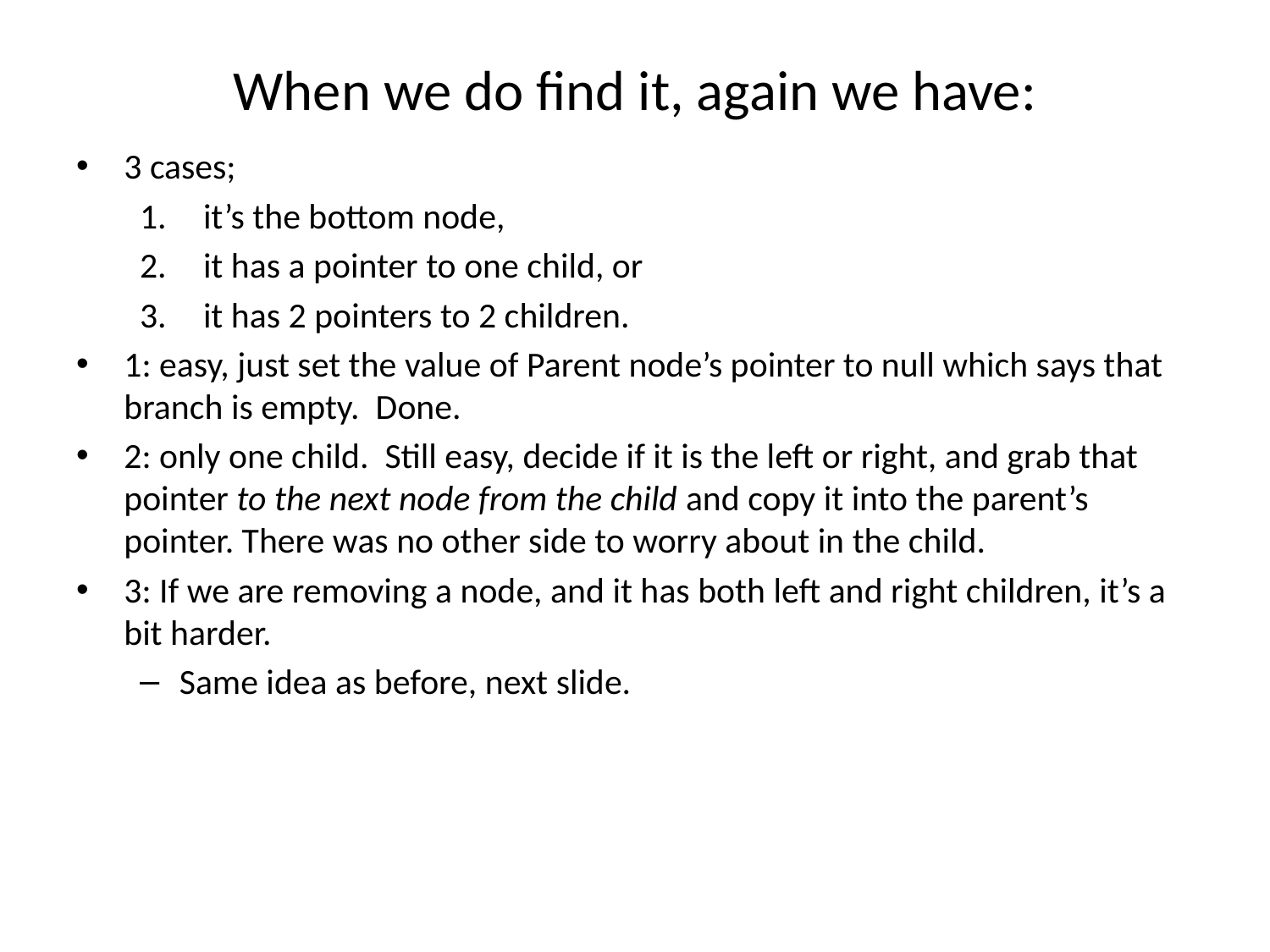

# When we do find it, again we have:
3 cases;
it’s the bottom node,
it has a pointer to one child, or
it has 2 pointers to 2 children.
1: easy, just set the value of Parent node’s pointer to null which says that branch is empty.  Done.
2: only one child.  Still easy, decide if it is the left or right, and grab that pointer to the next node from the child and copy it into the parent’s pointer. There was no other side to worry about in the child.
3: If we are removing a node, and it has both left and right children, it’s a bit harder.
Same idea as before, next slide.